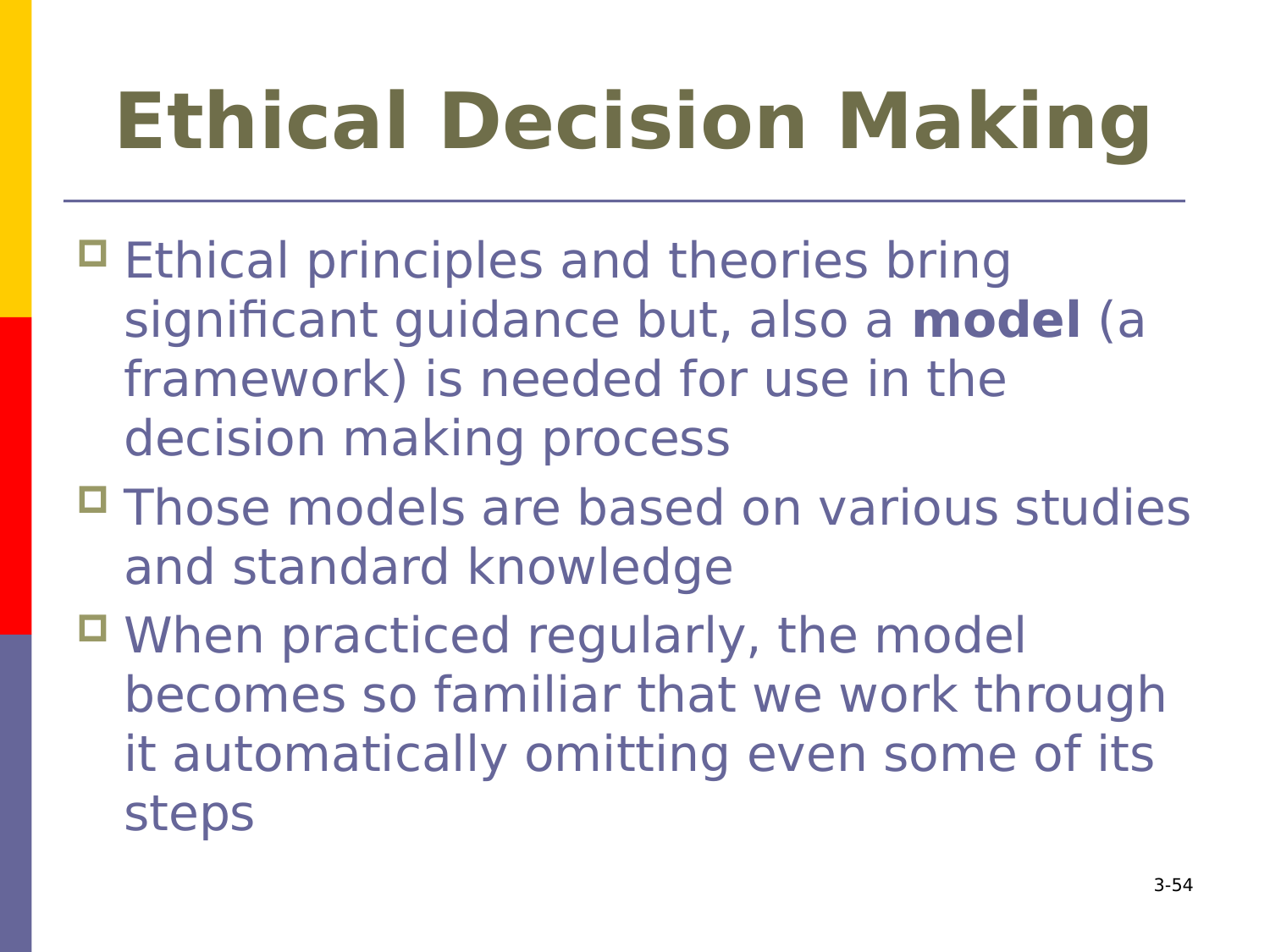

# Ethical Decision Making
Ethical principles and theories bring significant guidance but, also a model (a framework) is needed for use in the decision making process
Those models are based on various studies and standard knowledge
When practiced regularly, the model becomes so familiar that we work through it automatically omitting even some of its steps
3-54